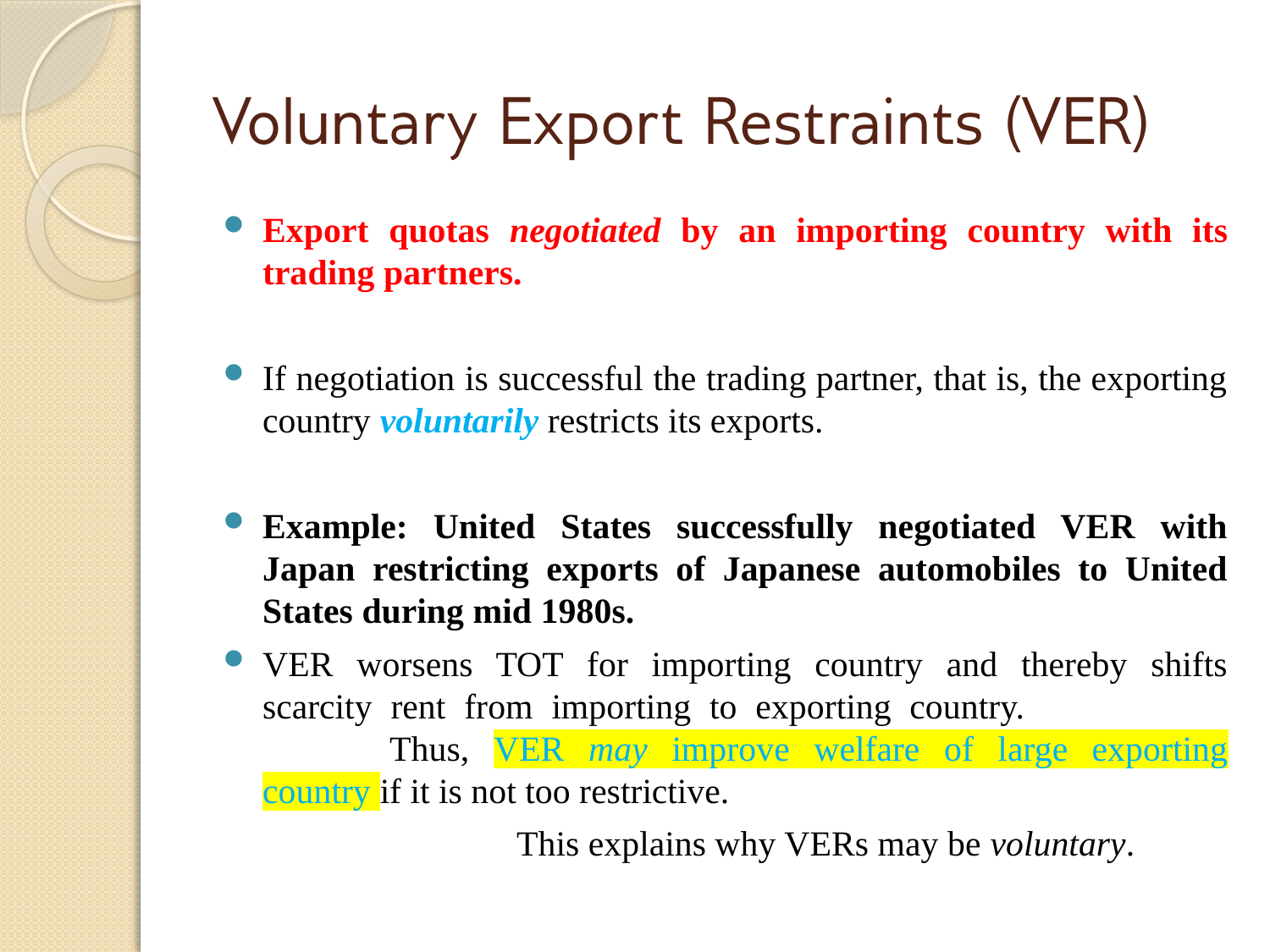

# Voluntary Export Restraints (VER)
Export quotas negotiated by an importing country with its trading partners.

If negotiation is successful the trading partner, that is, the exporting country voluntarily restricts its exports.

Example: United States successfully negotiated VER with Japan restricting exports of Japanese automobiles to United States during mid 1980s.
VER worsens TOT for importing country and thereby shifts scarcity rent from importing to exporting country.  			Thus, VER may improve welfare of large exporting country if it is not too restrictive.
			This explains why VERs may be voluntary.